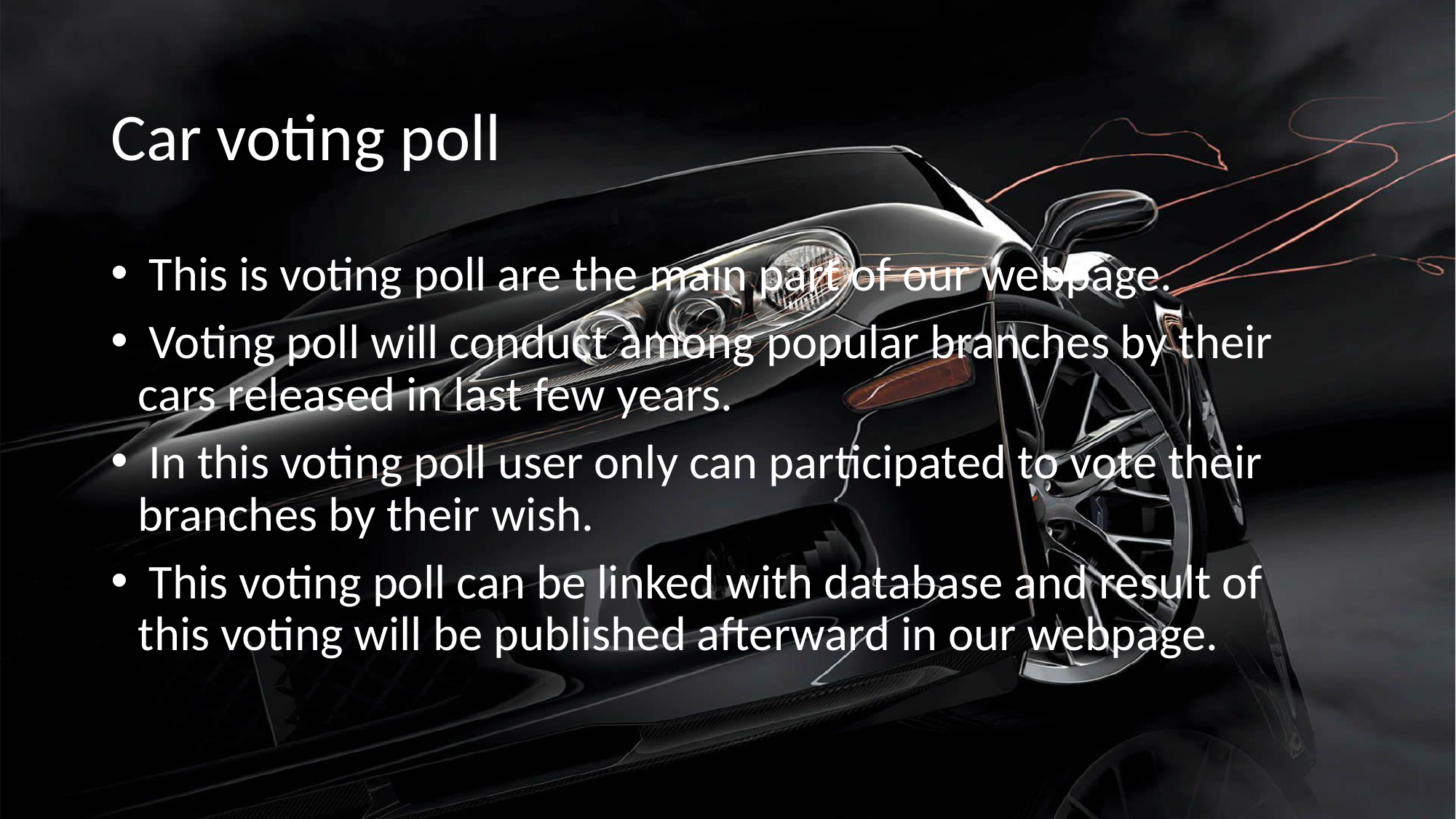

# Car voting poll
 This is voting poll are the main part of our webpage.
 Voting poll will conduct among popular branches by their cars released in last few years.
 In this voting poll user only can participated to vote their branches by their wish.
 This voting poll can be linked with database and result of this voting will be published afterward in our webpage.